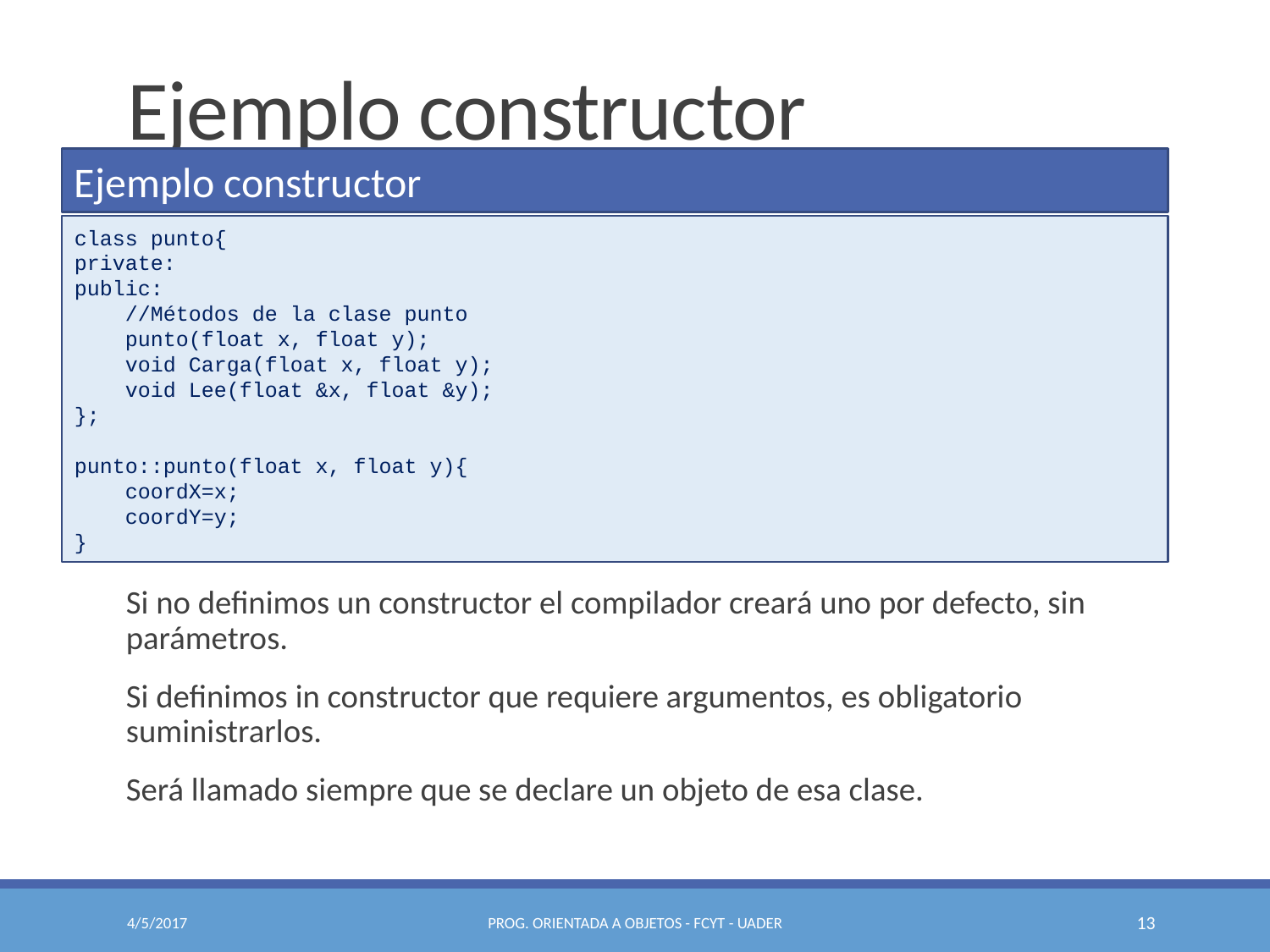

# Ejemplo constructor
Ejemplo constructor
class punto{
private:
public:
    //Métodos de la clase punto
    punto(float x, float y);
    void Carga(float x, float y);
    void Lee(float &x, float &y);
};

punto::punto(float x, float y){
    coordX=x;
    coordY=y;
}
Si no definimos un constructor el compilador creará uno por defecto, sin parámetros.
Si definimos in constructor que requiere argumentos, es obligatorio suministrarlos.
Será llamado siempre que se declare un objeto de esa clase.
4/5/2017
Prog. Orientada a Objetos - FCyT - UADER
13